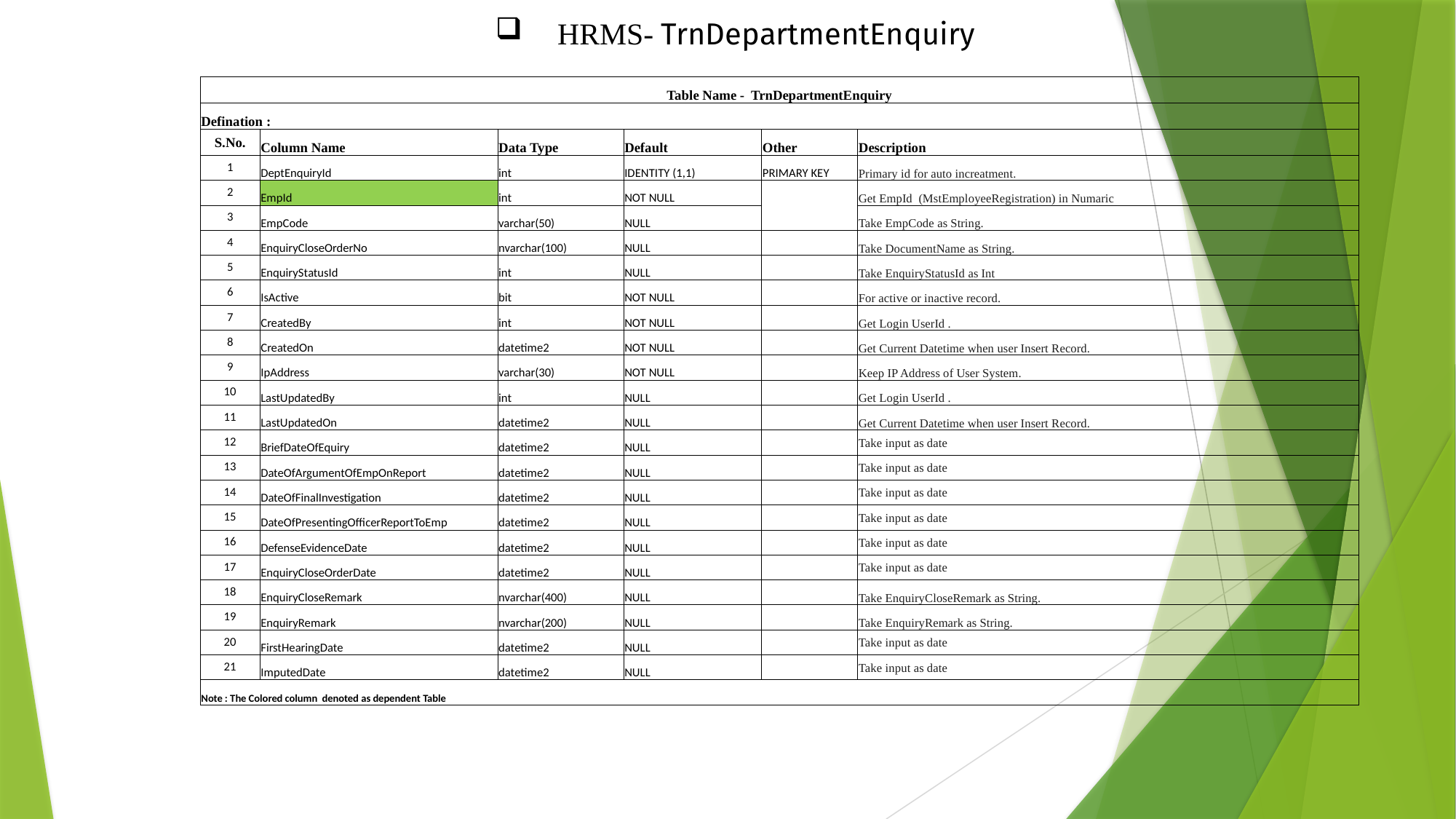

HRMS- TrnDepartmentEnquiry

| Table Name - TrnDepartmentEnquiry |  |  |  |  |  |
| --- | --- | --- | --- | --- | --- |
| Defination : |  |  |  |  |  |
| S.No. | Column Name | Data Type | Default | Other | Description |
| 1 | DeptEnquiryId | int | IDENTITY (1,1) | PRIMARY KEY | Primary id for auto increatment. |
| 2 | EmpId | int | NOT NULL |  | Get EmpId (MstEmployeeRegistration) in Numaric |
| 3 | EmpCode | varchar(50) | NULL |  | Take EmpCode as String. |
| 4 | EnquiryCloseOrderNo | nvarchar(100) | NULL |  | Take DocumentName as String. |
| 5 | EnquiryStatusId | int | NULL |  | Take EnquiryStatusId as Int |
| 6 | IsActive | bit | NOT NULL |  | For active or inactive record. |
| 7 | CreatedBy | int | NOT NULL |  | Get Login UserId . |
| 8 | CreatedOn | datetime2 | NOT NULL |  | Get Current Datetime when user Insert Record. |
| 9 | IpAddress | varchar(30) | NOT NULL |  | Keep IP Address of User System. |
| 10 | LastUpdatedBy | int | NULL |  | Get Login UserId . |
| 11 | LastUpdatedOn | datetime2 | NULL |  | Get Current Datetime when user Insert Record. |
| 12 | BriefDateOfEquiry | datetime2 | NULL |  | Take input as date |
| 13 | DateOfArgumentOfEmpOnReport | datetime2 | NULL |  | Take input as date |
| 14 | DateOfFinalInvestigation | datetime2 | NULL |  | Take input as date |
| 15 | DateOfPresentingOfficerReportToEmp | datetime2 | NULL |  | Take input as date |
| 16 | DefenseEvidenceDate | datetime2 | NULL |  | Take input as date |
| 17 | EnquiryCloseOrderDate | datetime2 | NULL |  | Take input as date |
| 18 | EnquiryCloseRemark | nvarchar(400) | NULL |  | Take EnquiryCloseRemark as String. |
| 19 | EnquiryRemark | nvarchar(200) | NULL |  | Take EnquiryRemark as String. |
| 20 | FirstHearingDate | datetime2 | NULL |  | Take input as date |
| 21 | ImputedDate | datetime2 | NULL |  | Take input as date |
| Note : The Colored column denoted as dependent Table |  |  |  |  |  |